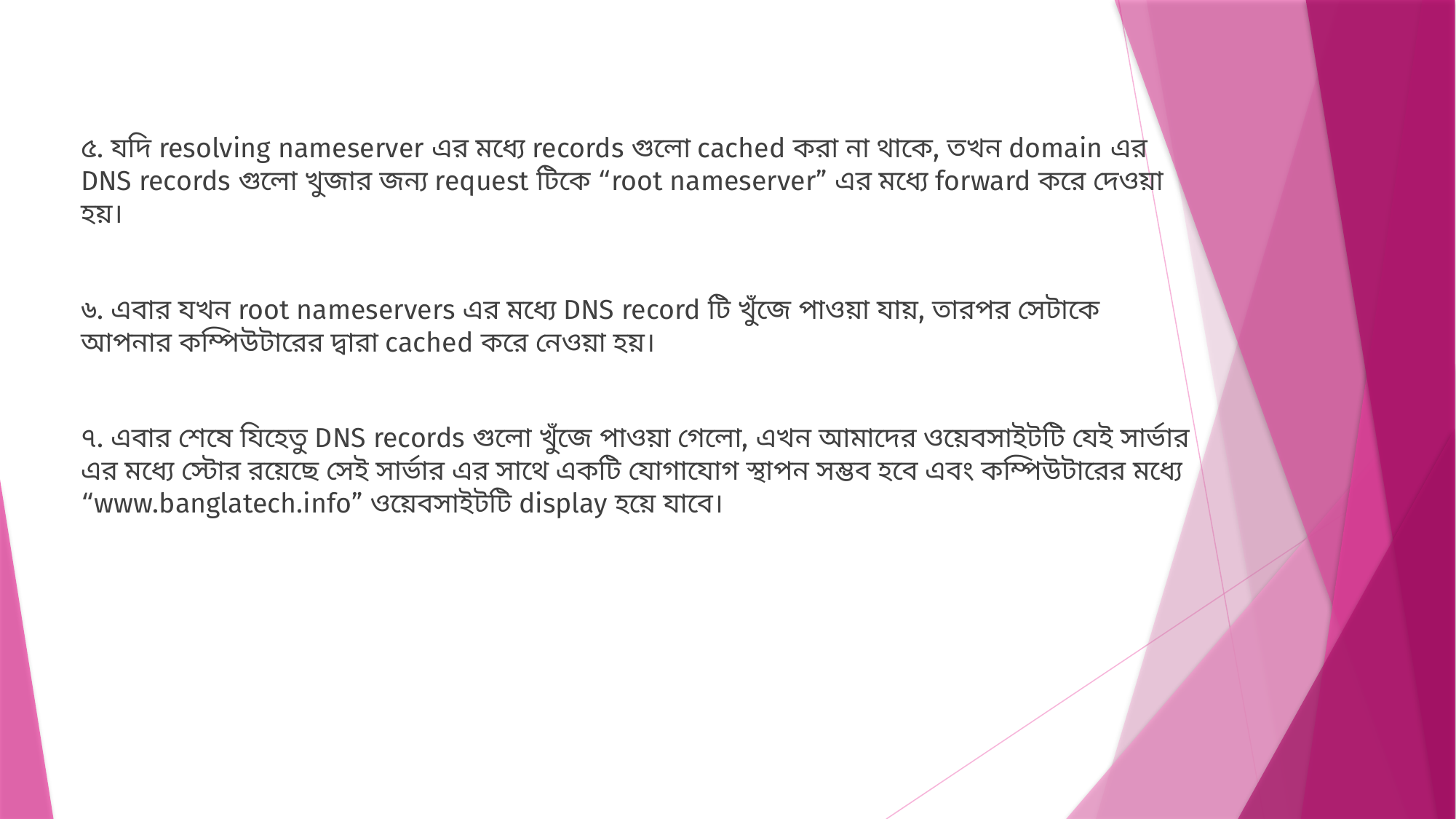

৫. যদি resolving nameserver এর মধ্যে records গুলো cached করা না থাকে, তখন domain এর DNS records গুলো খুজার জন্য request টিকে “root nameserver” এর মধ্যে forward করে দেওয়া হয়।

৬. এবার যখন root nameservers এর মধ্যে DNS record টি খুঁজে পাওয়া যায়, তারপর সেটাকে আপনার কম্পিউটারের দ্বারা cached করে নেওয়া হয়।

৭. এবার শেষে যিহেতু DNS records গুলো খুঁজে পাওয়া গেলো, এখন আমাদের ওয়েবসাইটটি যেই সার্ভার এর মধ্যে স্টোর রয়েছে সেই সার্ভার এর সাথে একটি যোগাযোগ স্থাপন সম্ভব হবে এবং কম্পিউটারের মধ্যে “www.banglatech.info” ওয়েবসাইটটি display হয়ে যাবে।